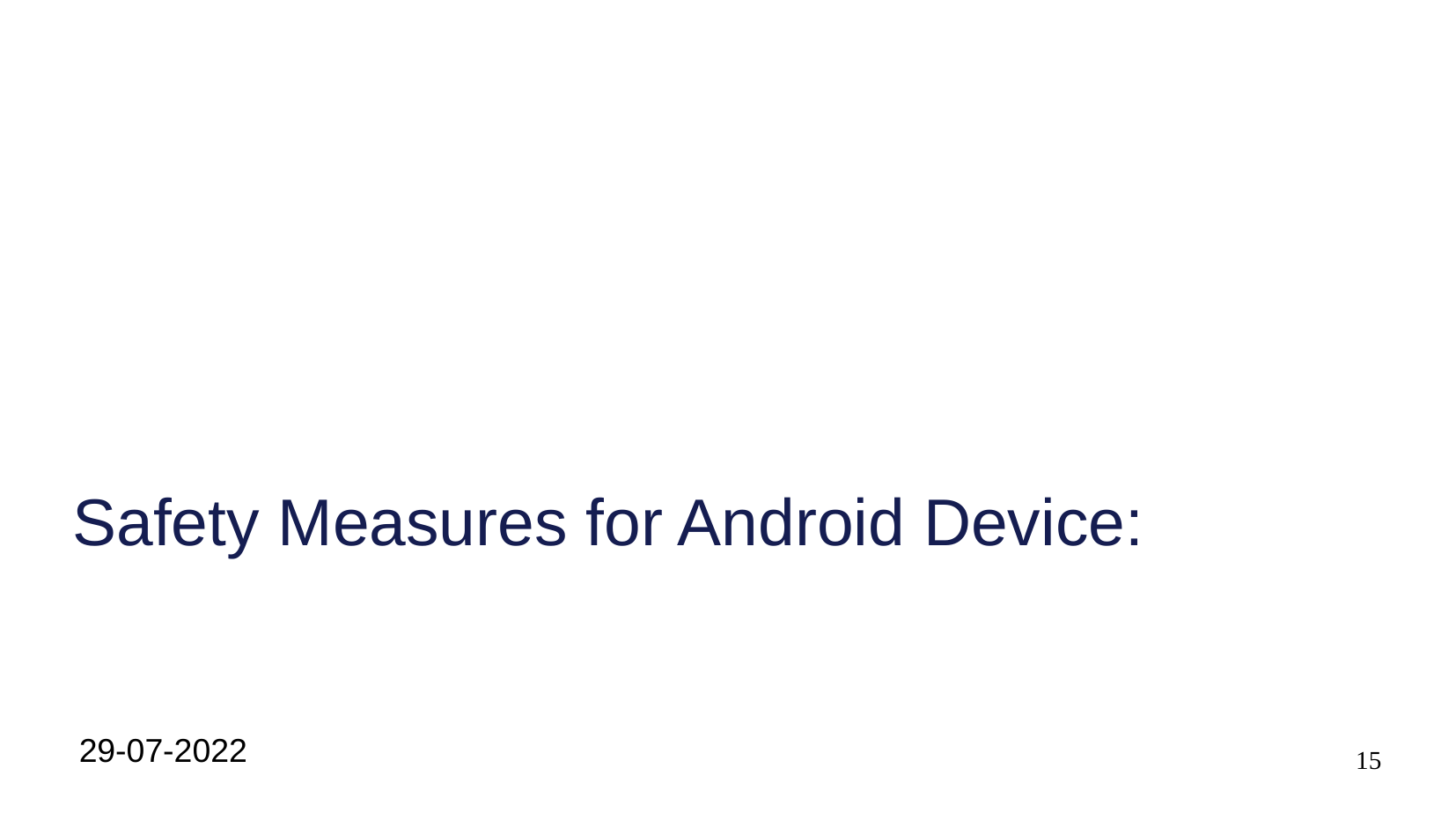

#

Safety Measures for Android Device:
29-07-2022
15